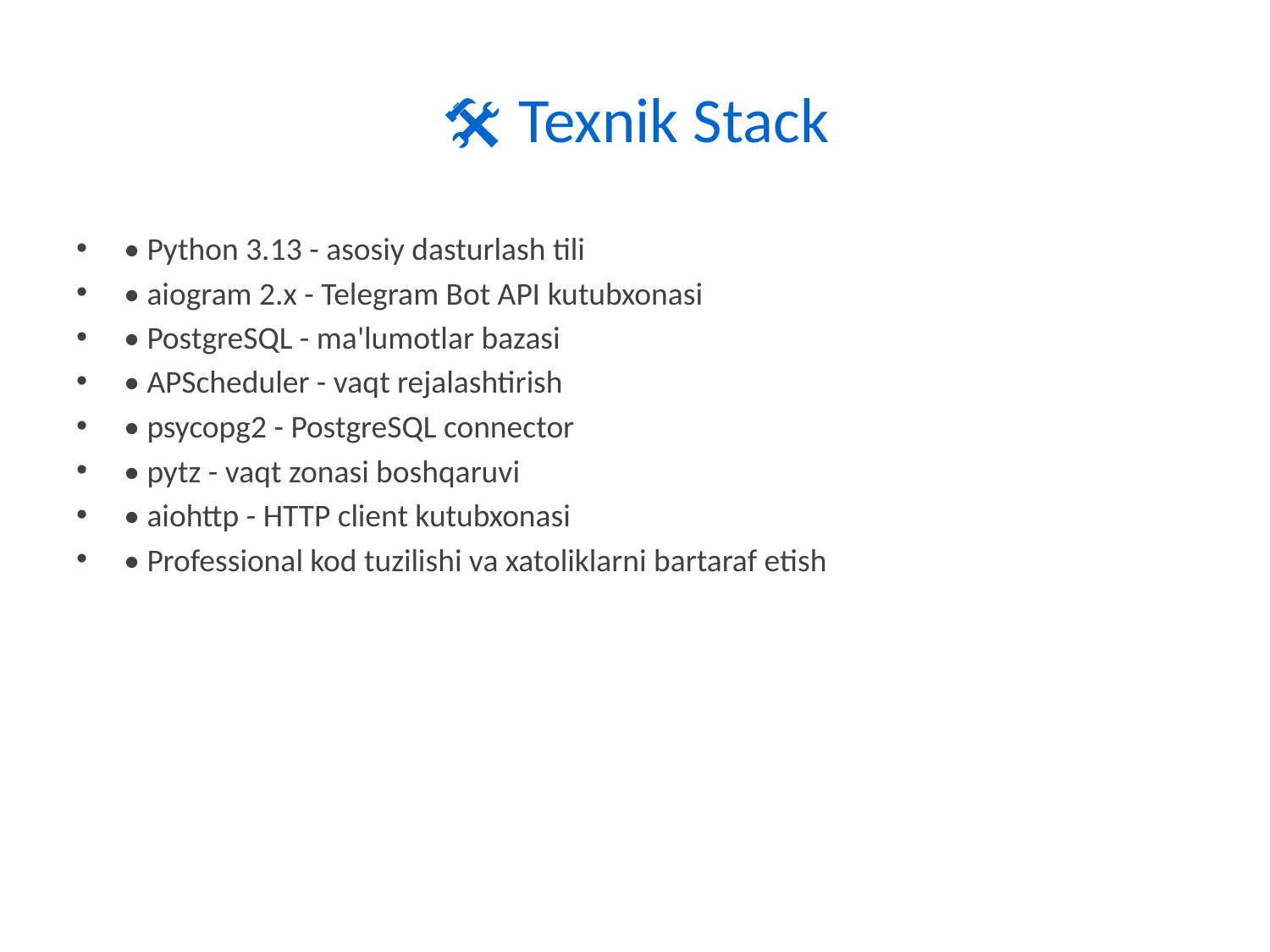

# 🛠️ Texnik Stack
• Python 3.13 - asosiy dasturlash tili
• aiogram 2.x - Telegram Bot API kutubxonasi
• PostgreSQL - ma'lumotlar bazasi
• APScheduler - vaqt rejalashtirish
• psycopg2 - PostgreSQL connector
• pytz - vaqt zonasi boshqaruvi
• aiohttp - HTTP client kutubxonasi
• Professional kod tuzilishi va xatoliklarni bartaraf etish